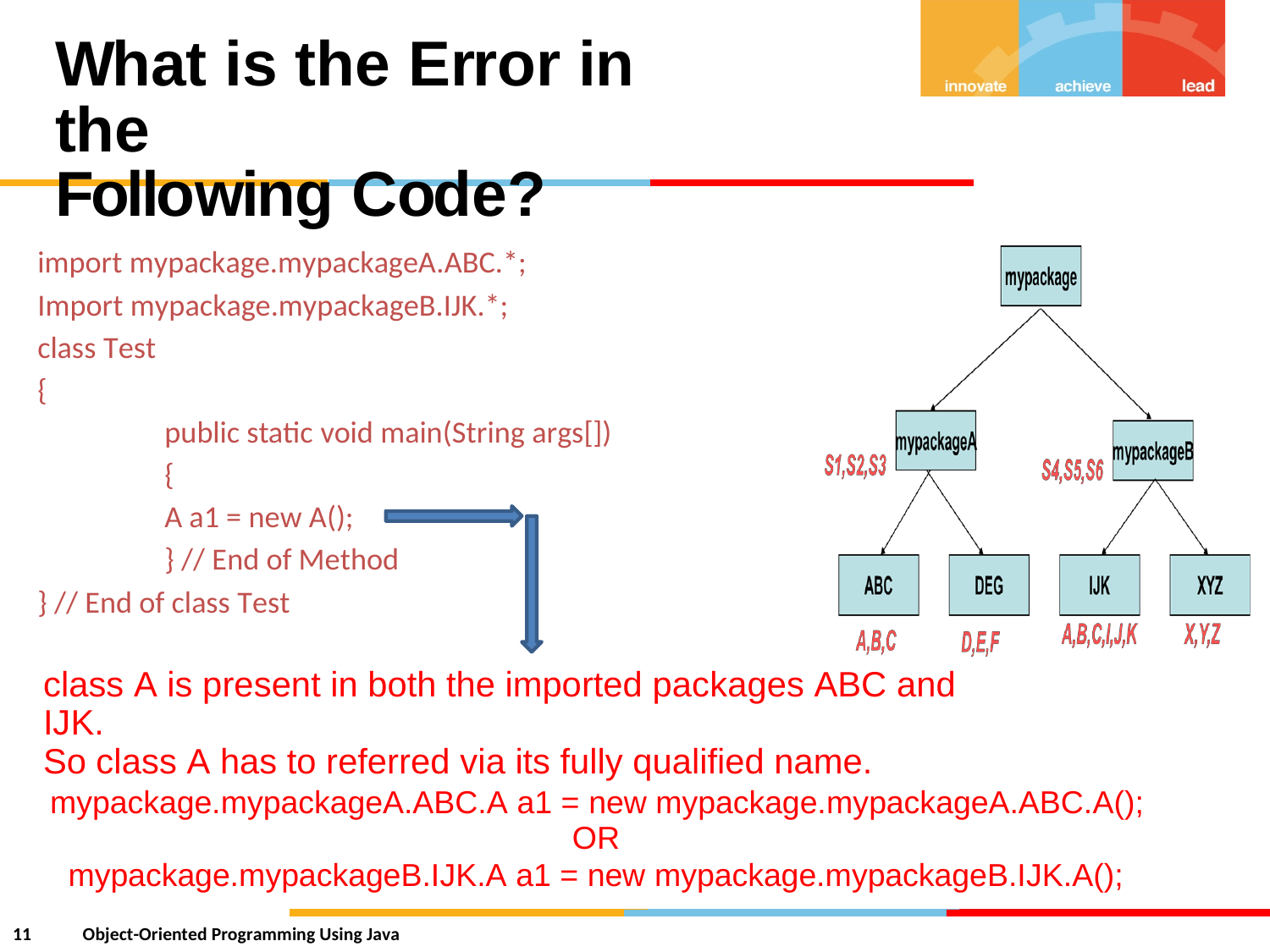

What is the Error in the
Following Code?

import mypackage.mypackageA.ABC.*;
Import mypackage.mypackageB.IJK.*;
class Test
{
public static void main(String args[])
{
A a1 = new A();
} // End of Method
} // End of class Test

class A is present in both the imported packages ABC and IJK.
So class A has to referred via its fully qualified name.
mypackage.mypackageA.ABC.A a1 = new mypackage.mypackageA.ABC.A();
OR
mypackage.mypackageB.IJK.A a1 = new mypackage.mypackageB.IJK.A();

11
Object-Oriented Programming Using Java